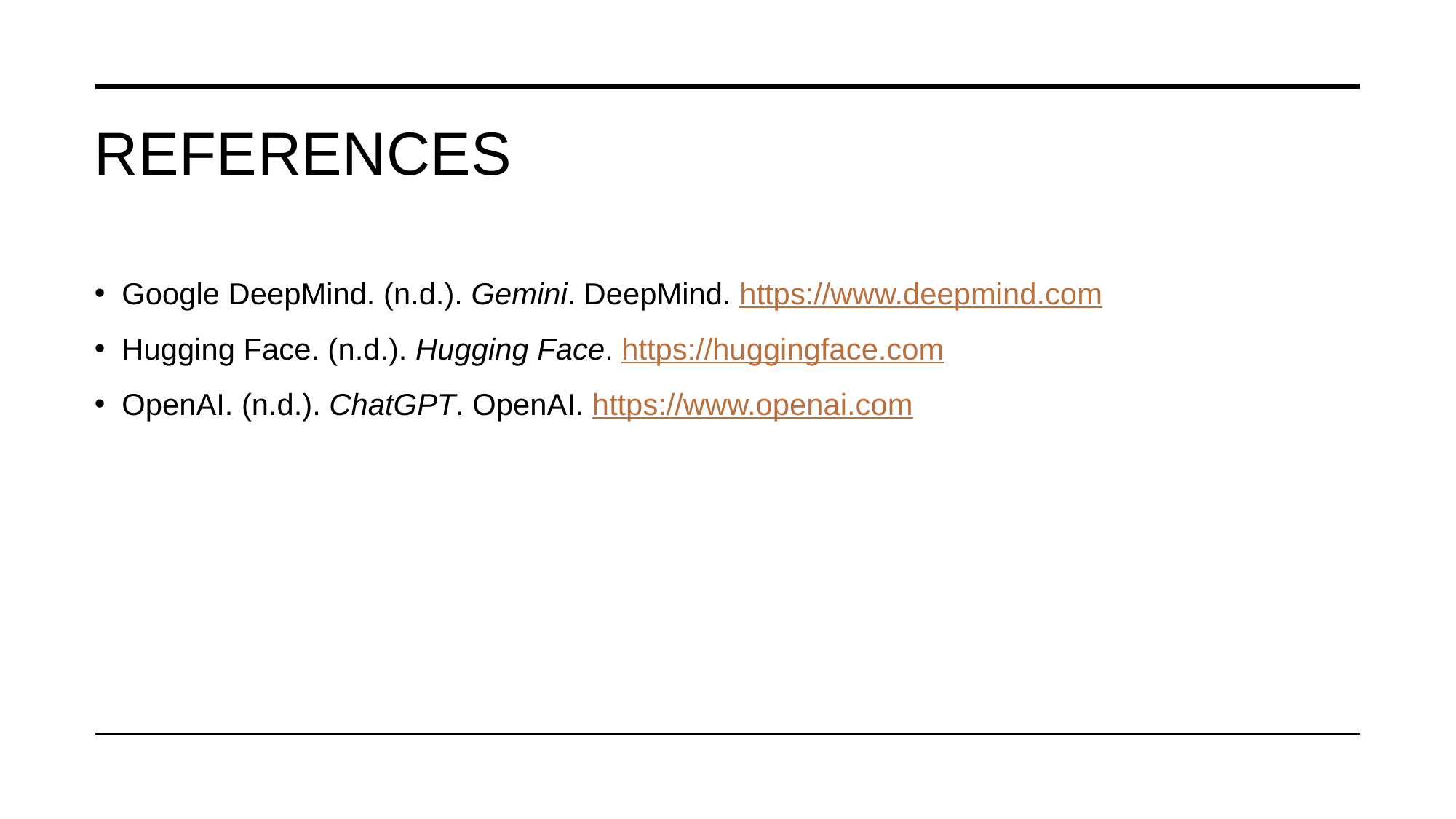

# References
Google DeepMind. (n.d.). Gemini. DeepMind. https://www.deepmind.com
Hugging Face. (n.d.). Hugging Face. https://huggingface.com
OpenAI. (n.d.). ChatGPT. OpenAI. https://www.openai.com